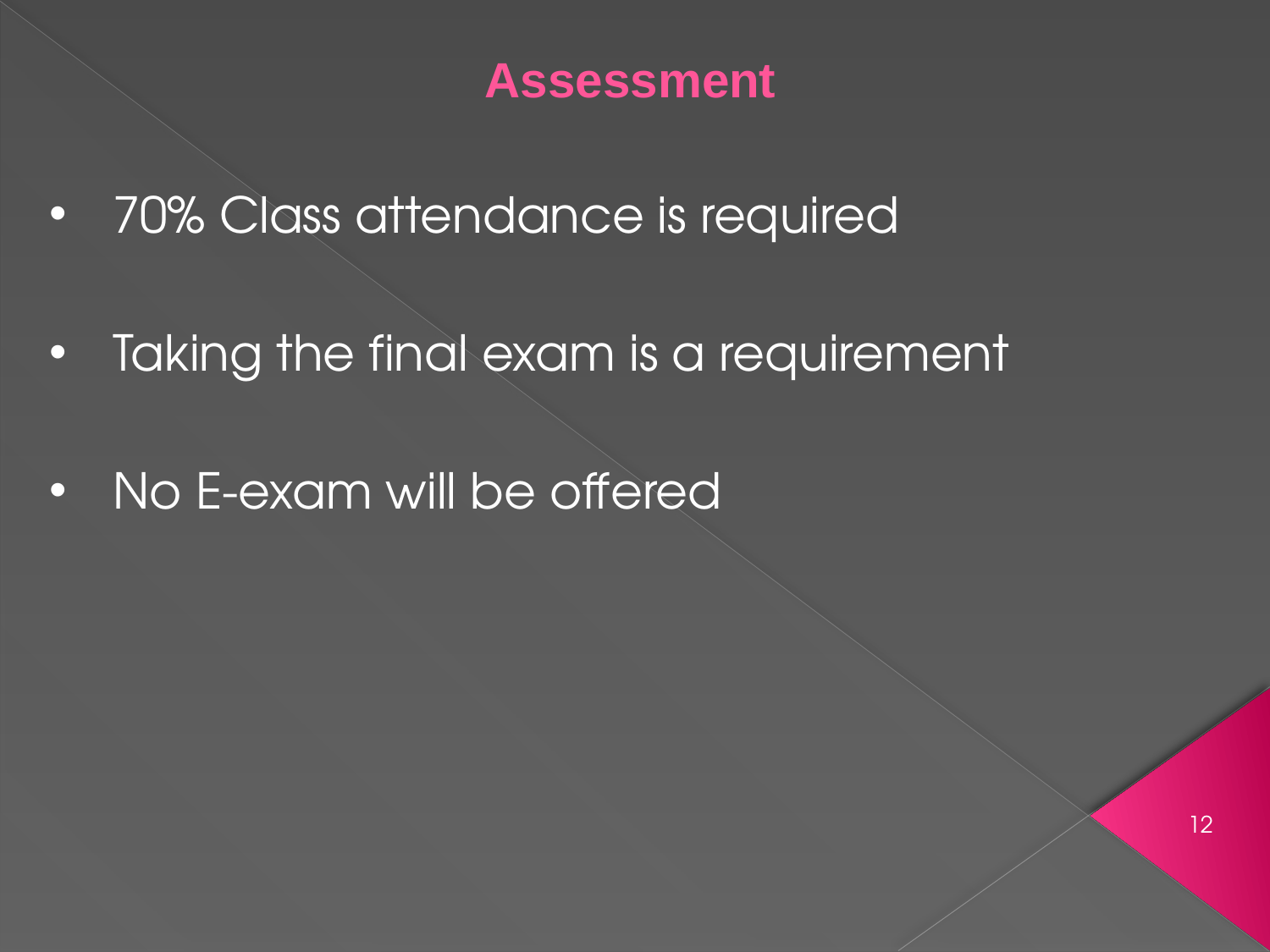

Assessment
70% Class attendance is required

Taking the final exam is a requirement

No E-exam will be offered

12